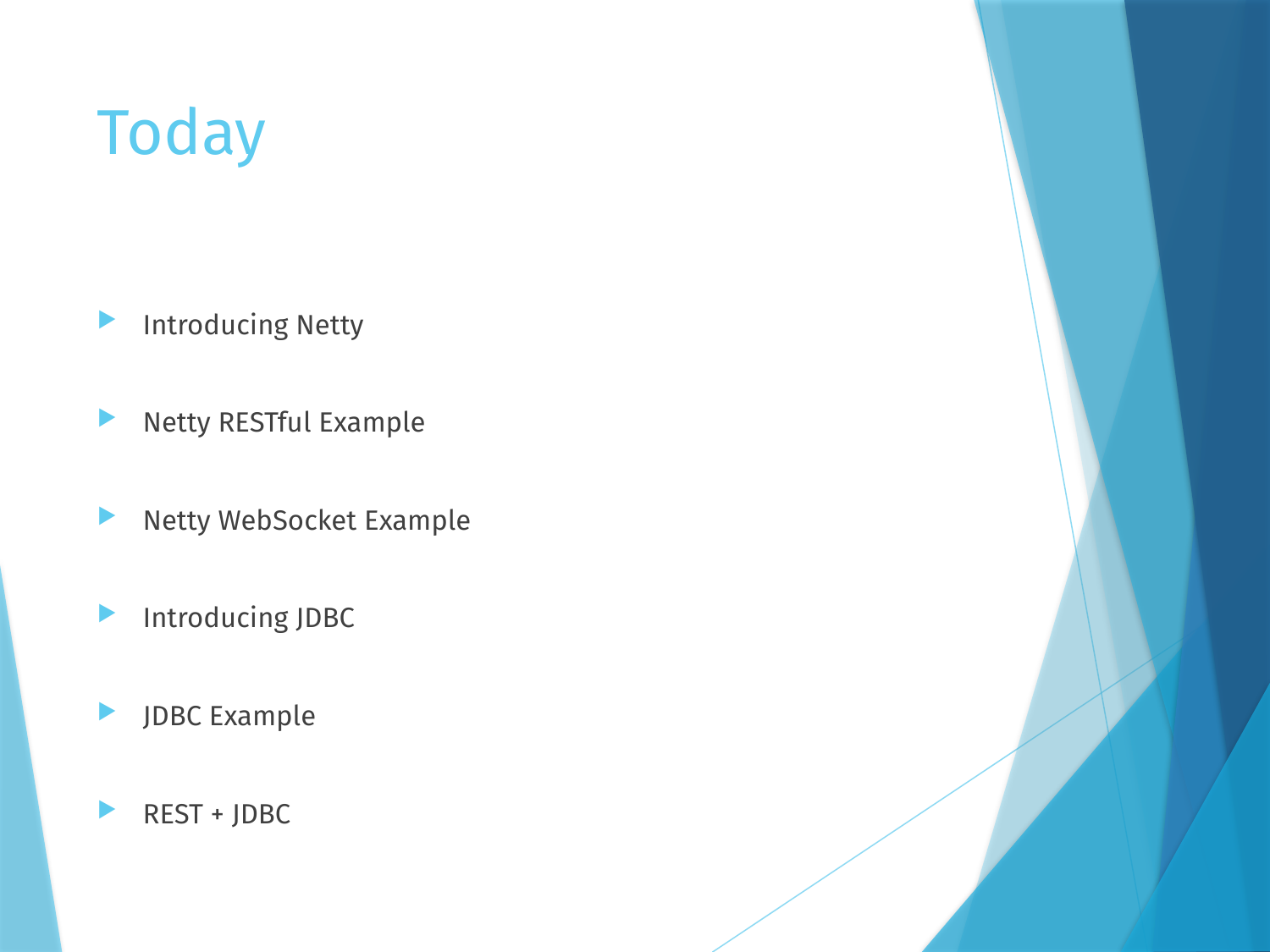

# Today
Introducing Netty

Netty RESTful Example

Netty WebSocket Example

Introducing JDBC

JDBC Example

REST + JDBC